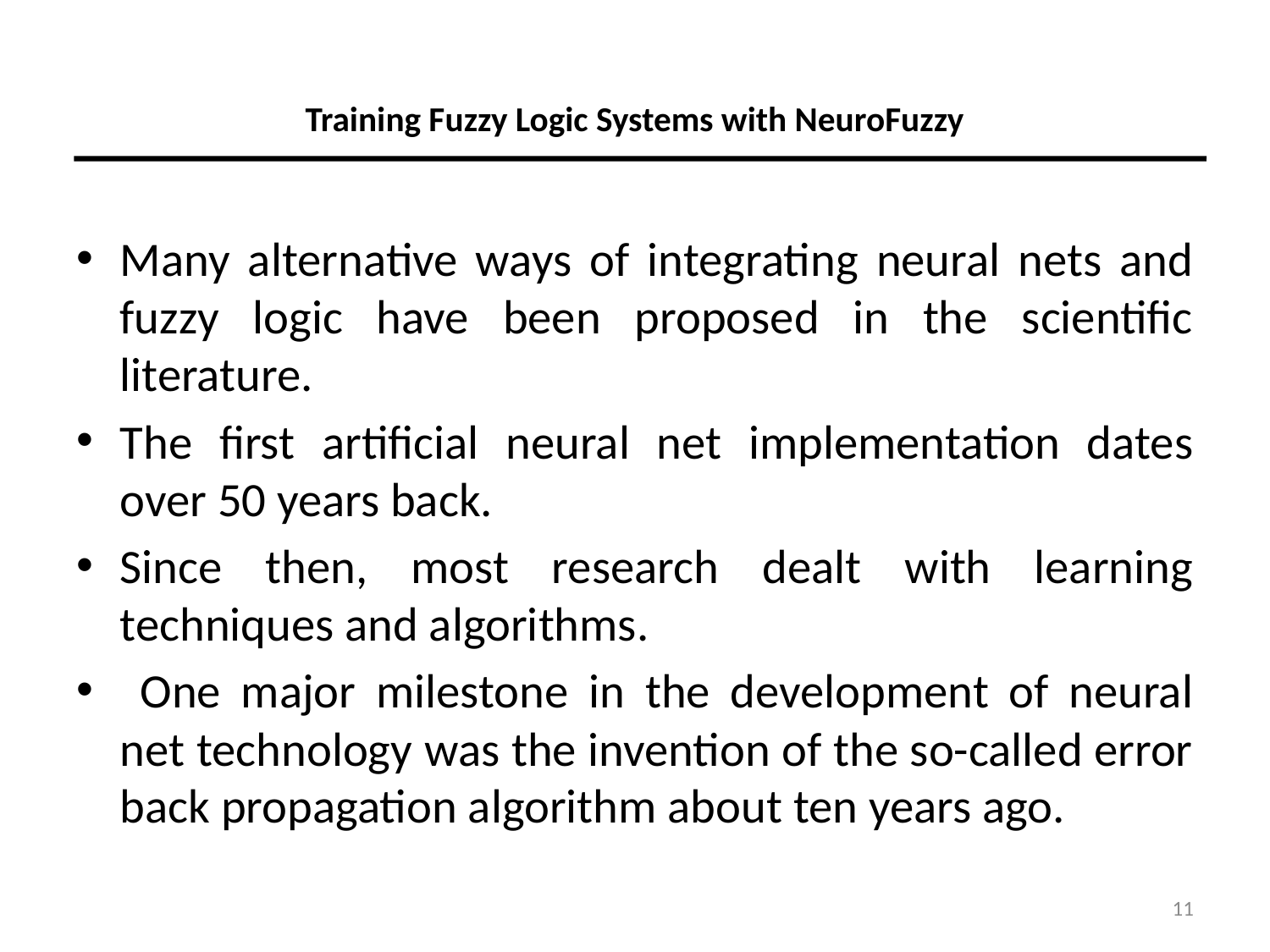

# Training Fuzzy Logic Systems with NeuroFuzzy

Many alternative ways of integrating neural nets and fuzzy logic have been proposed in the scientific literature.
The first artificial neural net implementation dates over 50 years back.
Since then, most research dealt with learning techniques and algorithms.
 One major milestone in the development of neural net technology was the invention of the so-called error back propagation algorithm about ten years ago.

11